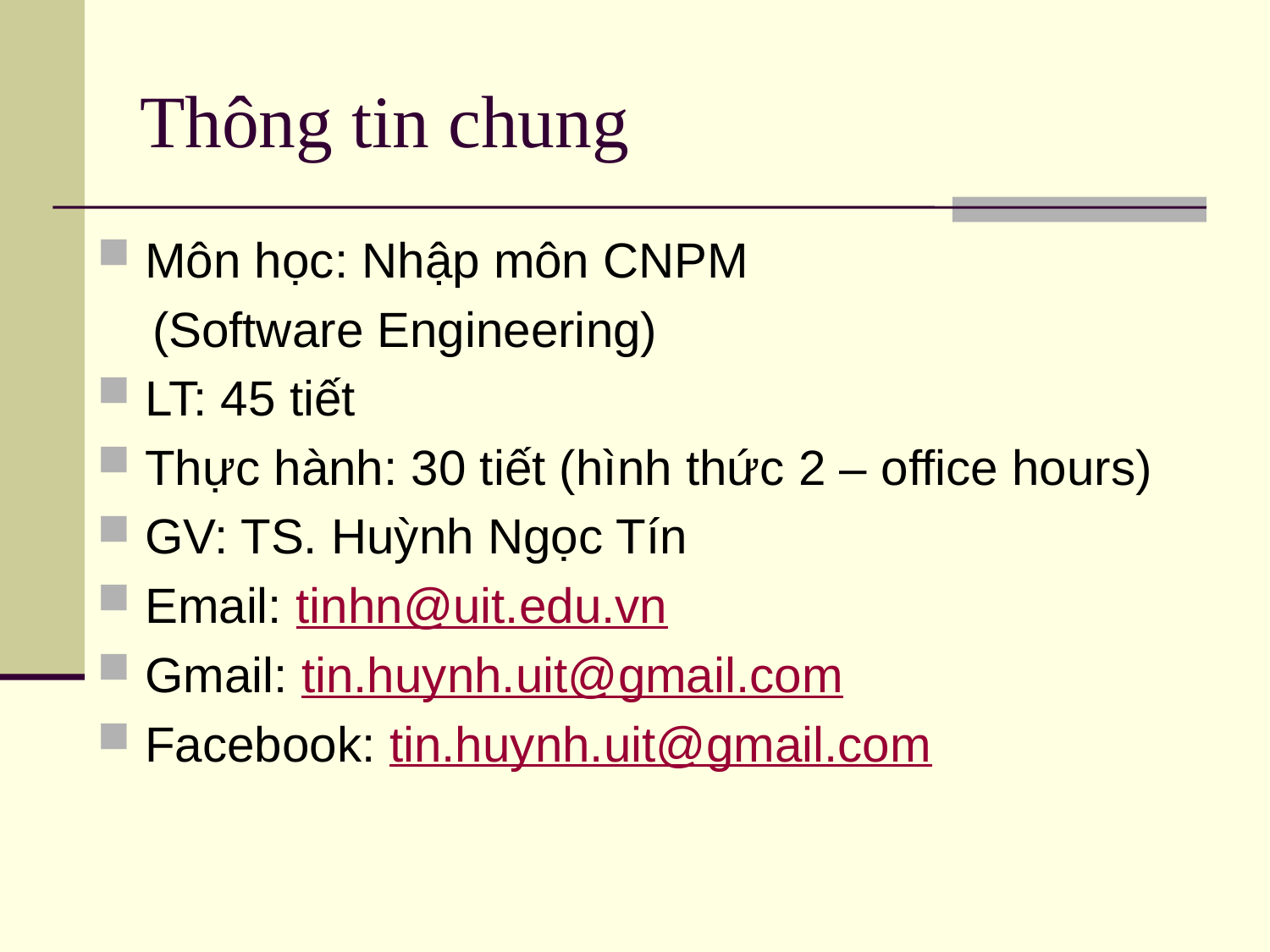

# Thông tin chung
Môn học: Nhập môn CNPM
    (Software Engineering)
LT: 45 tiết
Thực hành: 30 tiết (hình thức 2 – office hours)
GV: TS. Huỳnh Ngọc Tín
Email: tinhn@uit.edu.vn
Gmail: tin.huynh.uit@gmail.com
Facebook: tin.huynh.uit@gmail.com